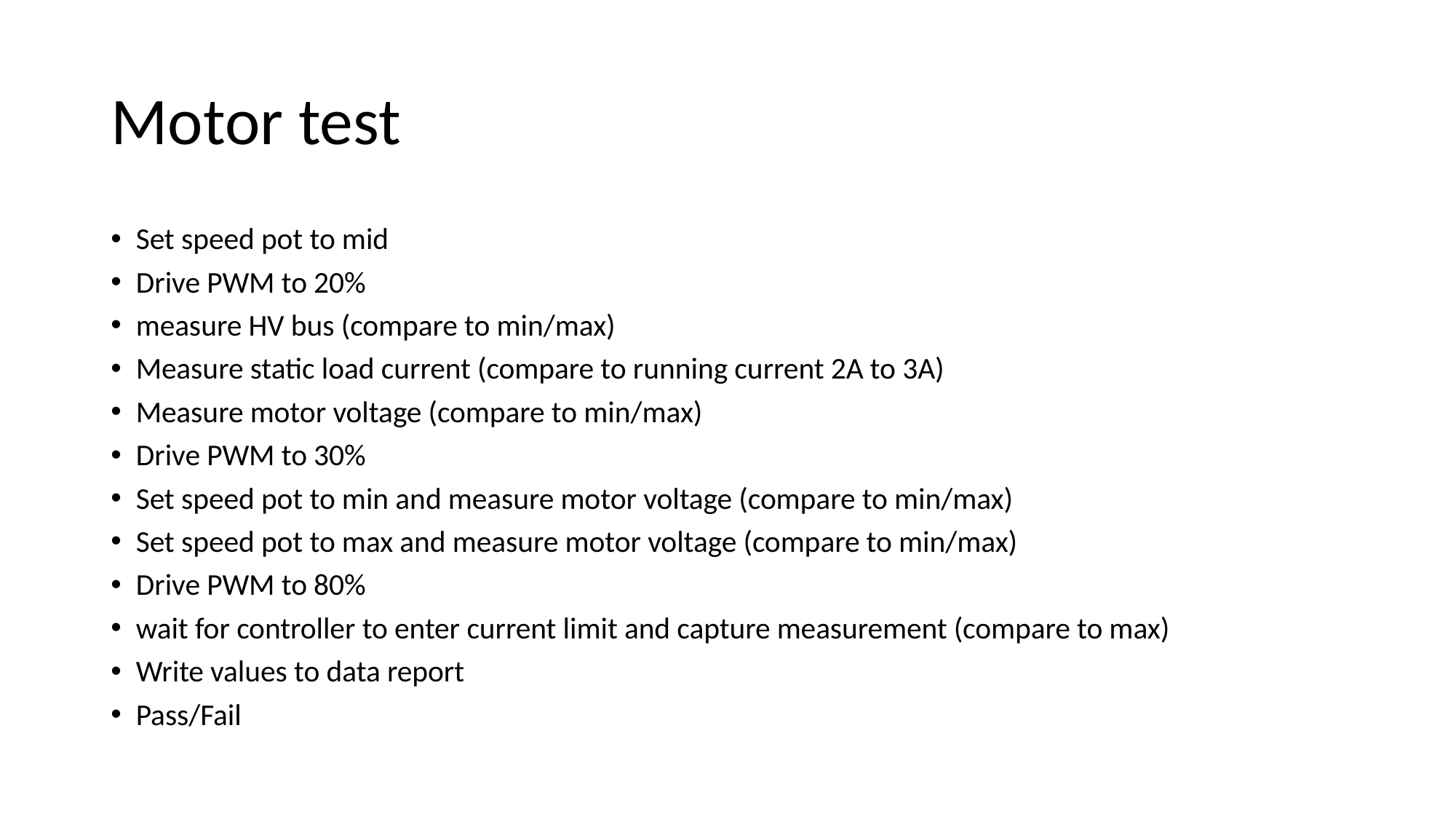

# Motor test
Set speed pot to mid
Drive PWM to 20%
measure HV bus (compare to min/max)
Measure static load current (compare to running current 2A to 3A)
Measure motor voltage (compare to min/max)
Drive PWM to 30%
Set speed pot to min and measure motor voltage (compare to min/max)
Set speed pot to max and measure motor voltage (compare to min/max)
Drive PWM to 80%
wait for controller to enter current limit and capture measurement (compare to max)
Write values to data report
Pass/Fail